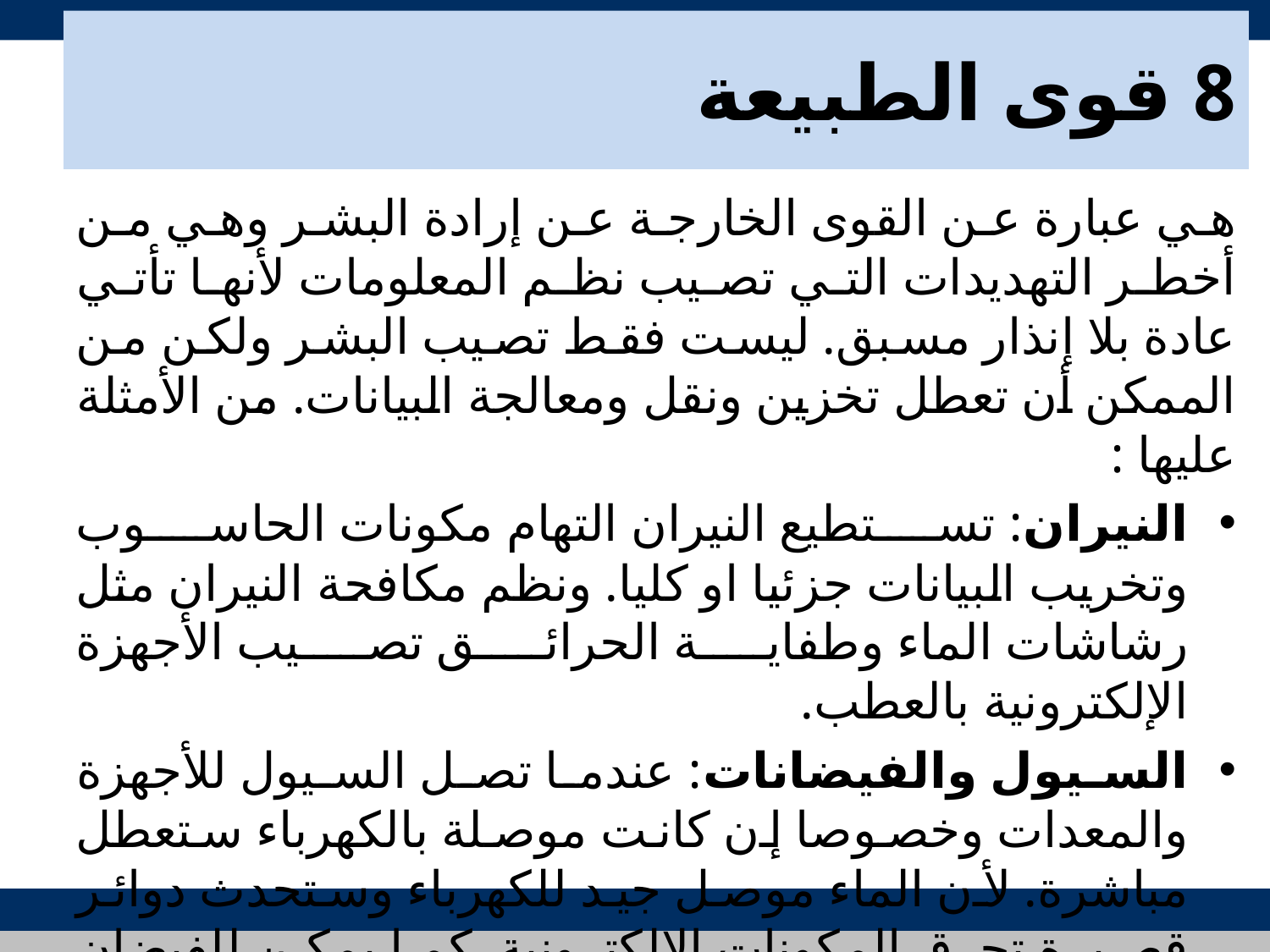

# 8 قوى الطبيعة
هي عبارة عن القوى الخارجة عن إرادة البشر وهي من أخطر التهديدات التي تصيب نظم المعلومات لأنها تأتي عادة بلا إنذار مسبق. ليست فقط تصيب البشر ولكن من الممكن أن تعطل تخزين ونقل ومعالجة البيانات. من الأمثلة عليها :
النيران: تستطيع النيران التهام مكونات الحاسوب وتخريب البيانات جزئيا او كليا. ونظم مكافحة النيران مثل رشاشات الماء وطفاية الحرائق تصيب الأجهزة الإلكترونية بالعطب.
السيول والفيضانات: عندما تصل السيول للأجهزة والمعدات وخصوصا إن كانت موصلة بالكهرباء ستعطل مباشرة. لأن الماء موصل جيد للكهرباء وستحدث دوائر قصيرة تحرق المكونات الإلكترونية. كما يمكن للفيضان أن يعطل الوصول للمعدات والأجهزة.